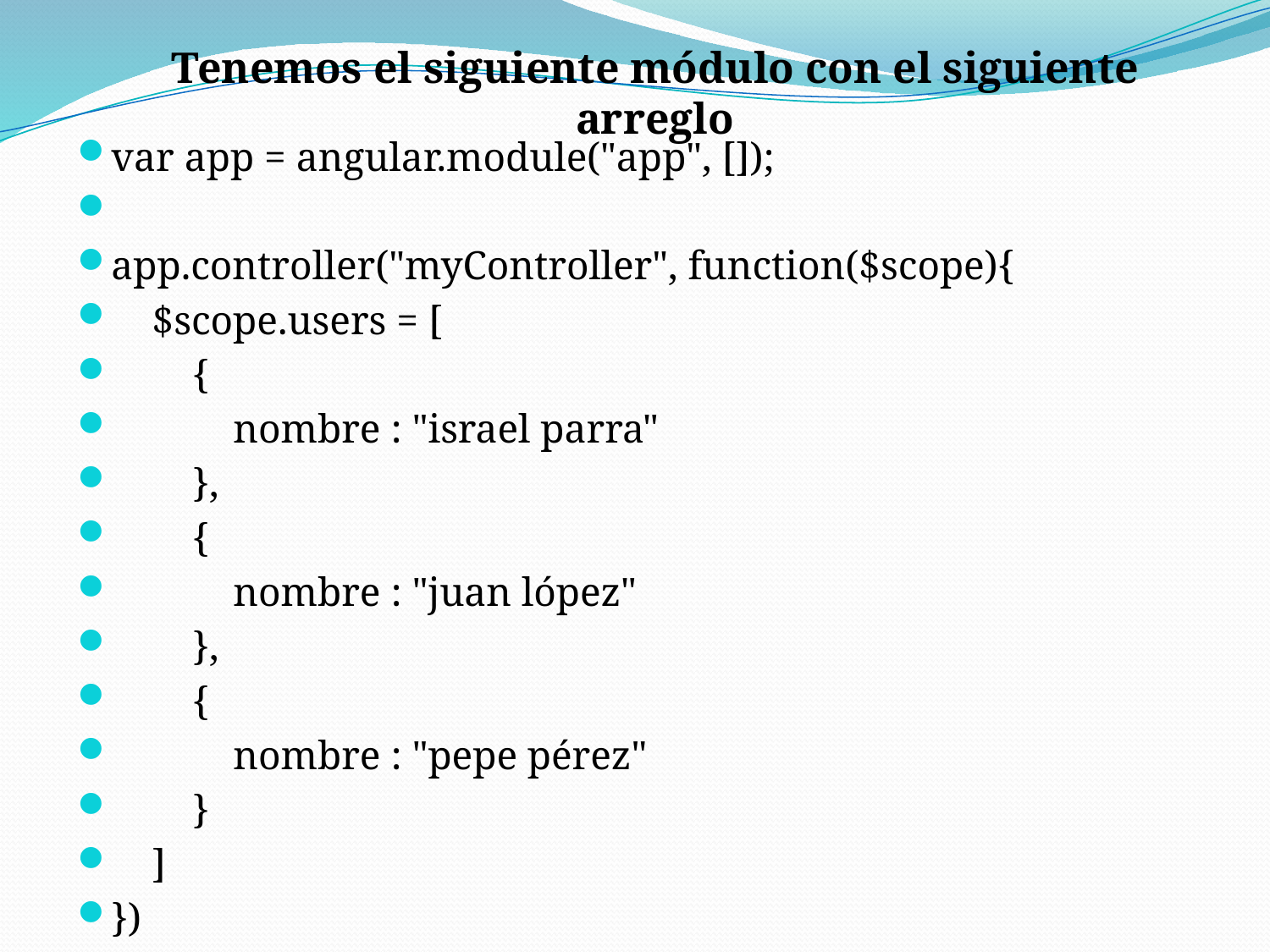

Tenemos el siguiente módulo con el siguiente arreglo
var app = angular.module("app", []);

app.controller("myController", function($scope){
    $scope.users = [
        {
            nombre : "israel parra"
        },
        {
            nombre : "juan lópez"
        },
        {
            nombre : "pepe pérez"
        }
    ]
})